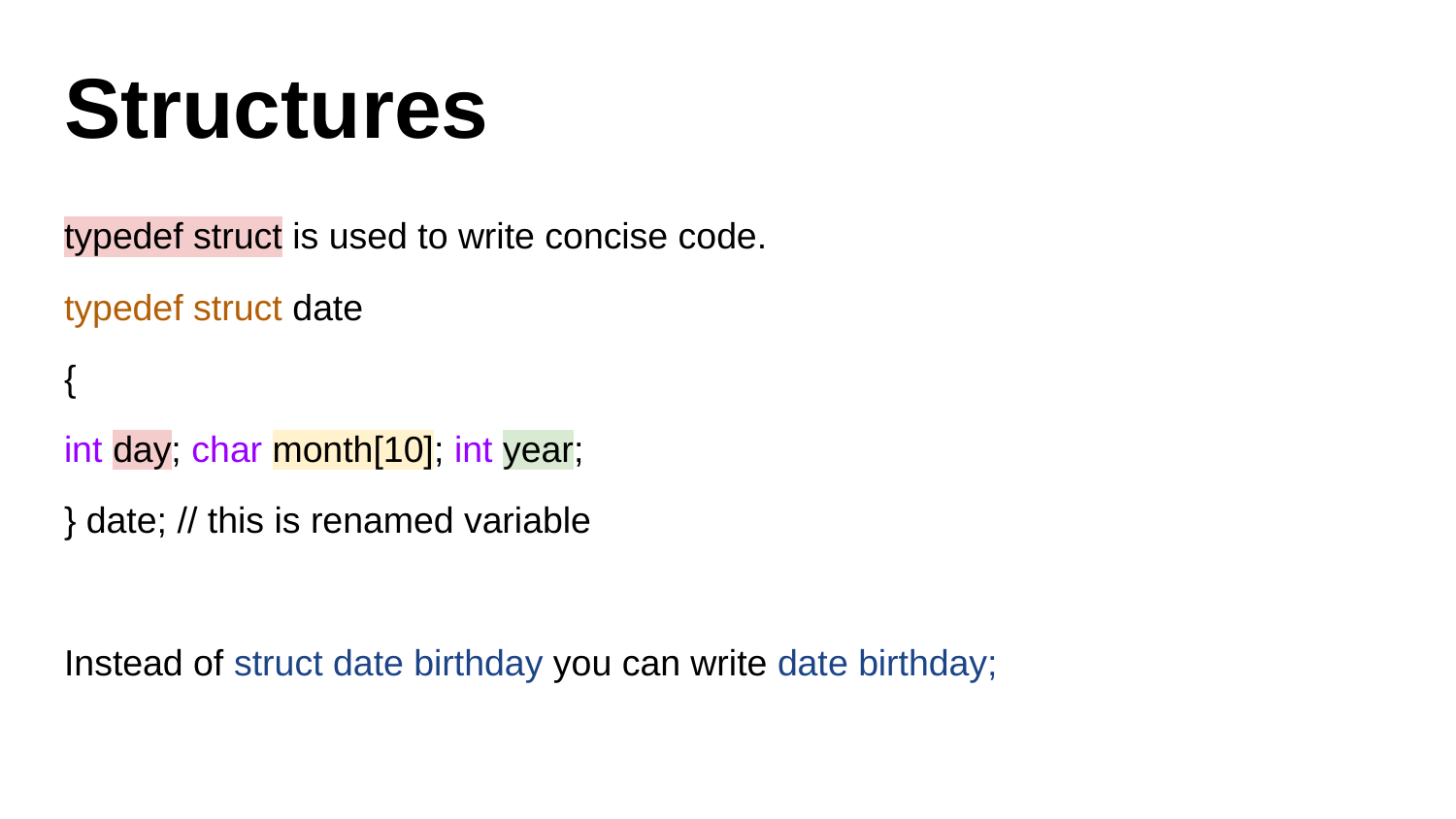

# Structures
typedef struct is used to write concise code.
typedef struct date
{
int day; char month[10]; int year;
} date; // this is renamed variable

Instead of struct date birthday you can write date birthday;